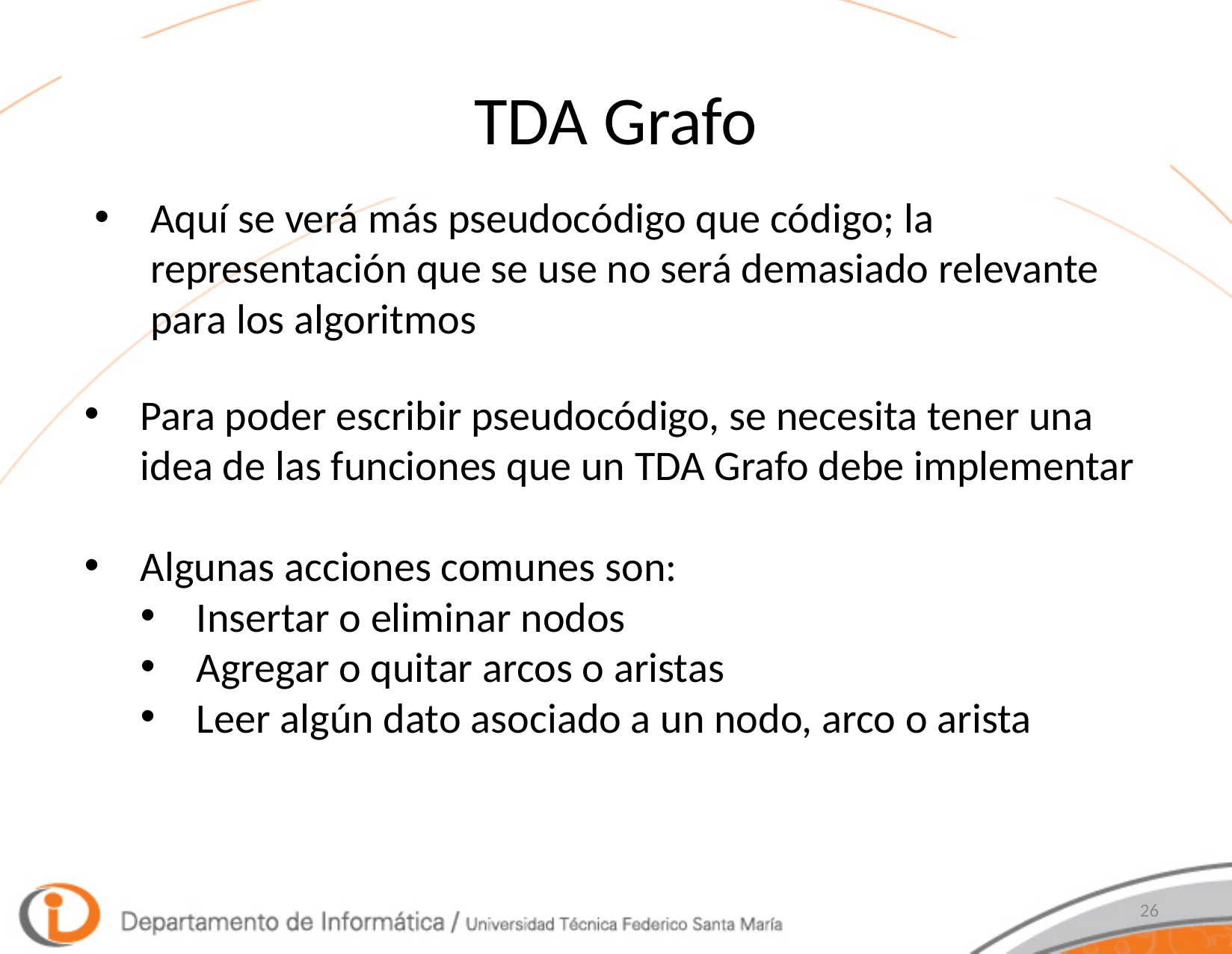

# TDA Grafo
Aquí se verá más pseudocódigo que código; la representación que se use no será demasiado relevante para los algoritmos
Para poder escribir pseudocódigo, se necesita tener una idea de las funciones que un TDA Grafo debe implementar

Algunas acciones comunes son:
Insertar o eliminar nodos
Agregar o quitar arcos o aristas
Leer algún dato asociado a un nodo, arco o arista
26